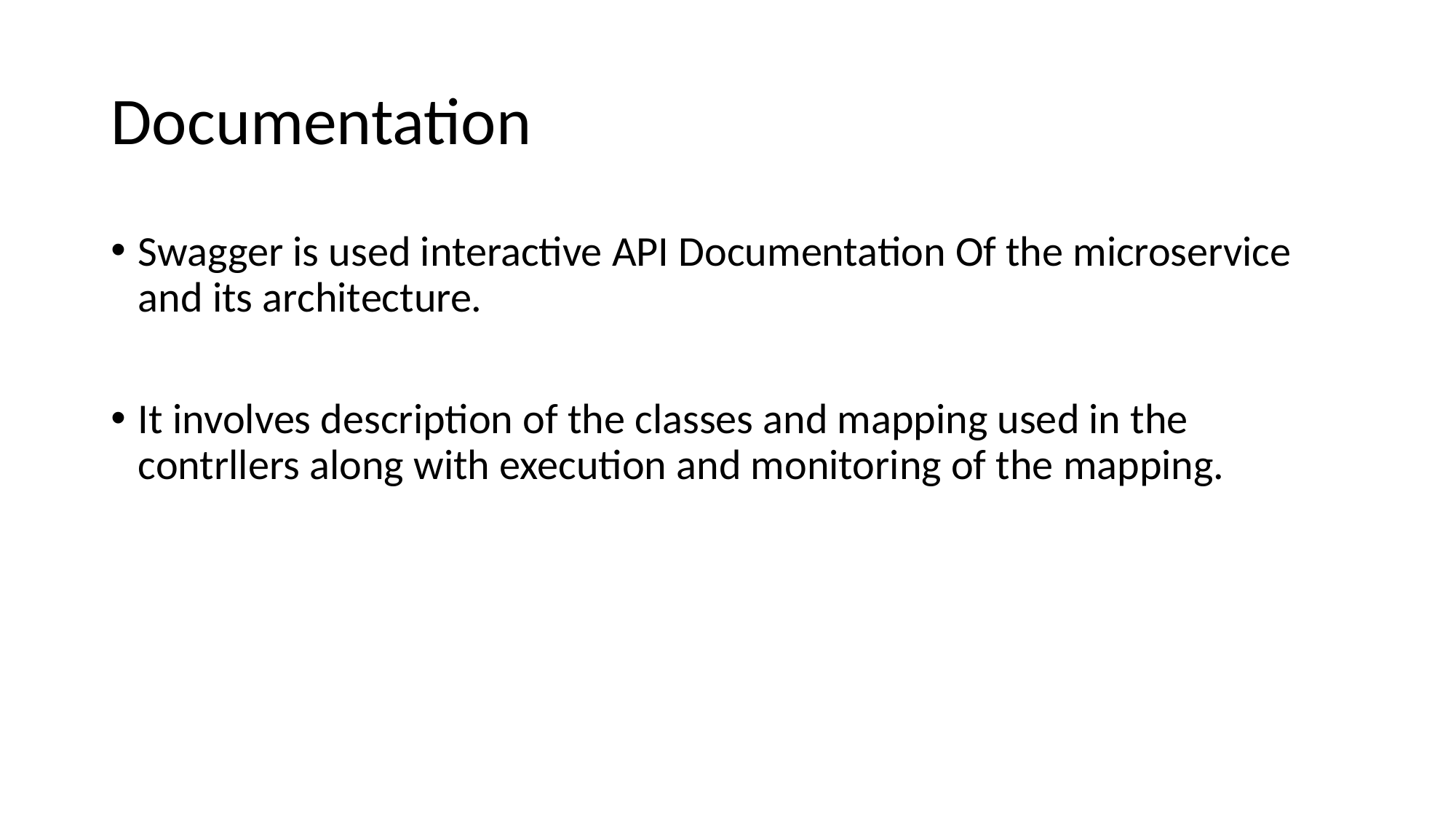

# Documentation
Swagger is used interactive API Documentation Of the microservice and its architecture.

It involves description of the classes and mapping used in the contrllers along with execution and monitoring of the mapping.